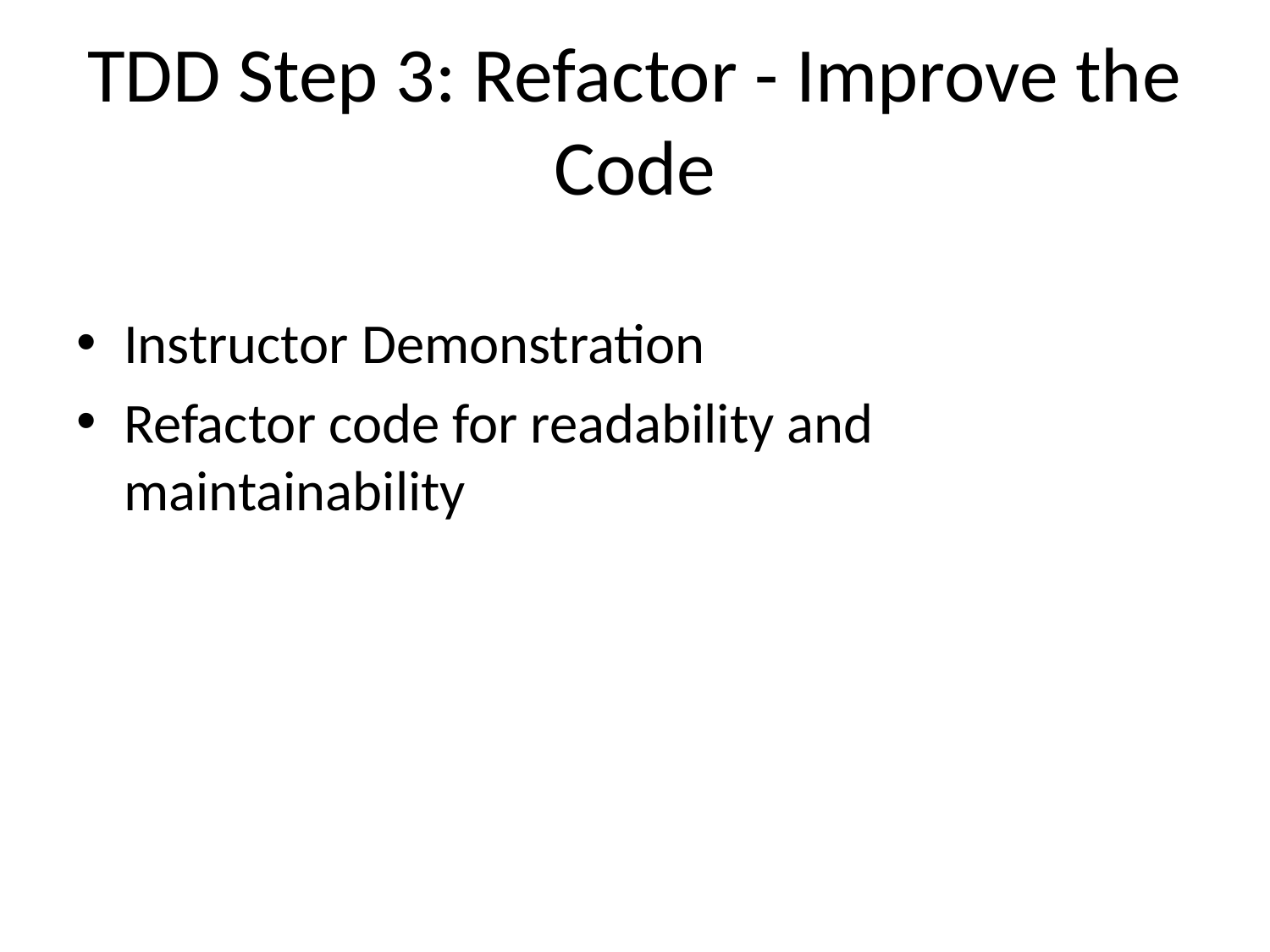

# TDD Step 3: Refactor - Improve the Code

Instructor Demonstration
Refactor code for readability and maintainability